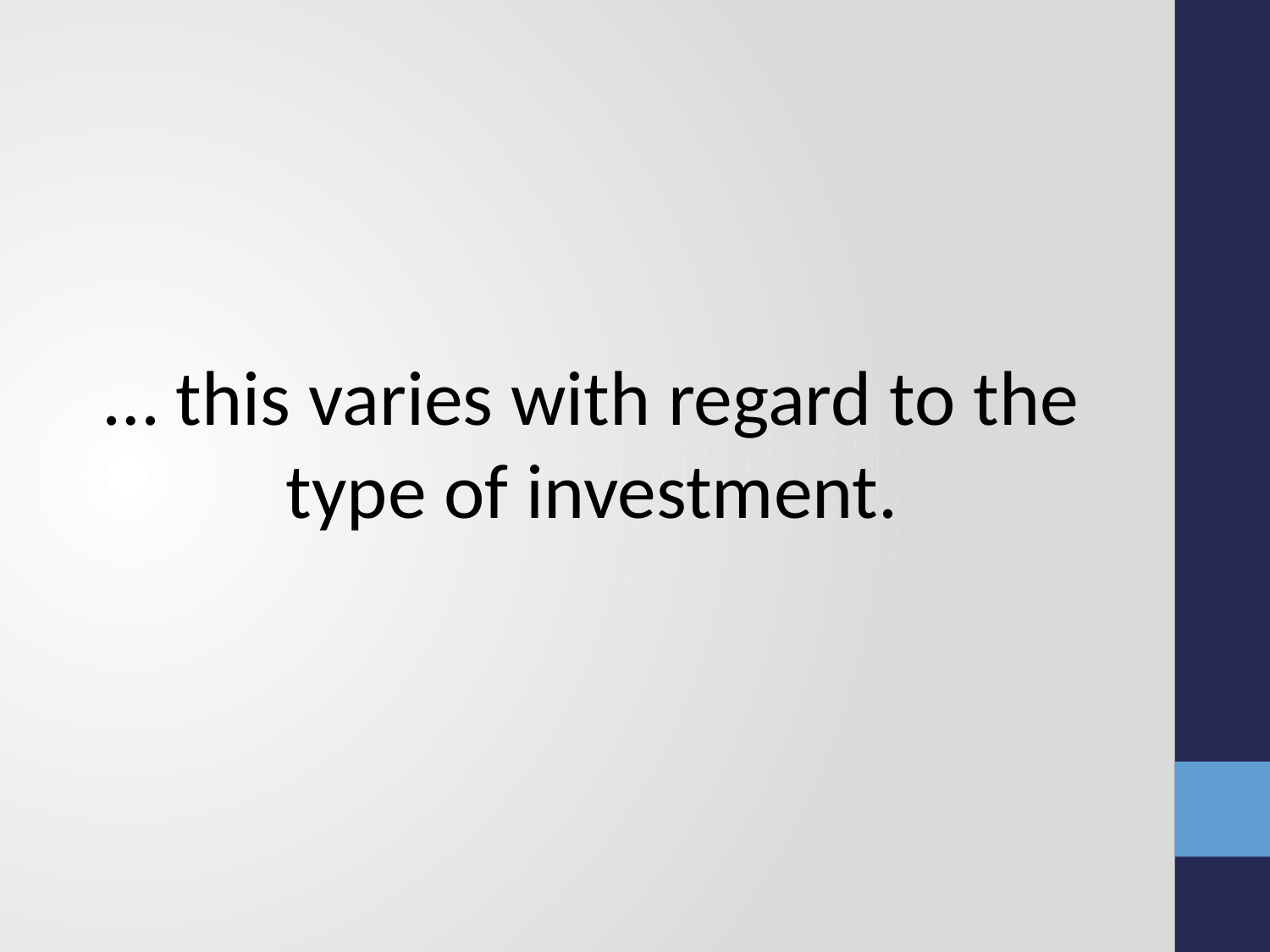

#
… this varies with regard to the type of investment.